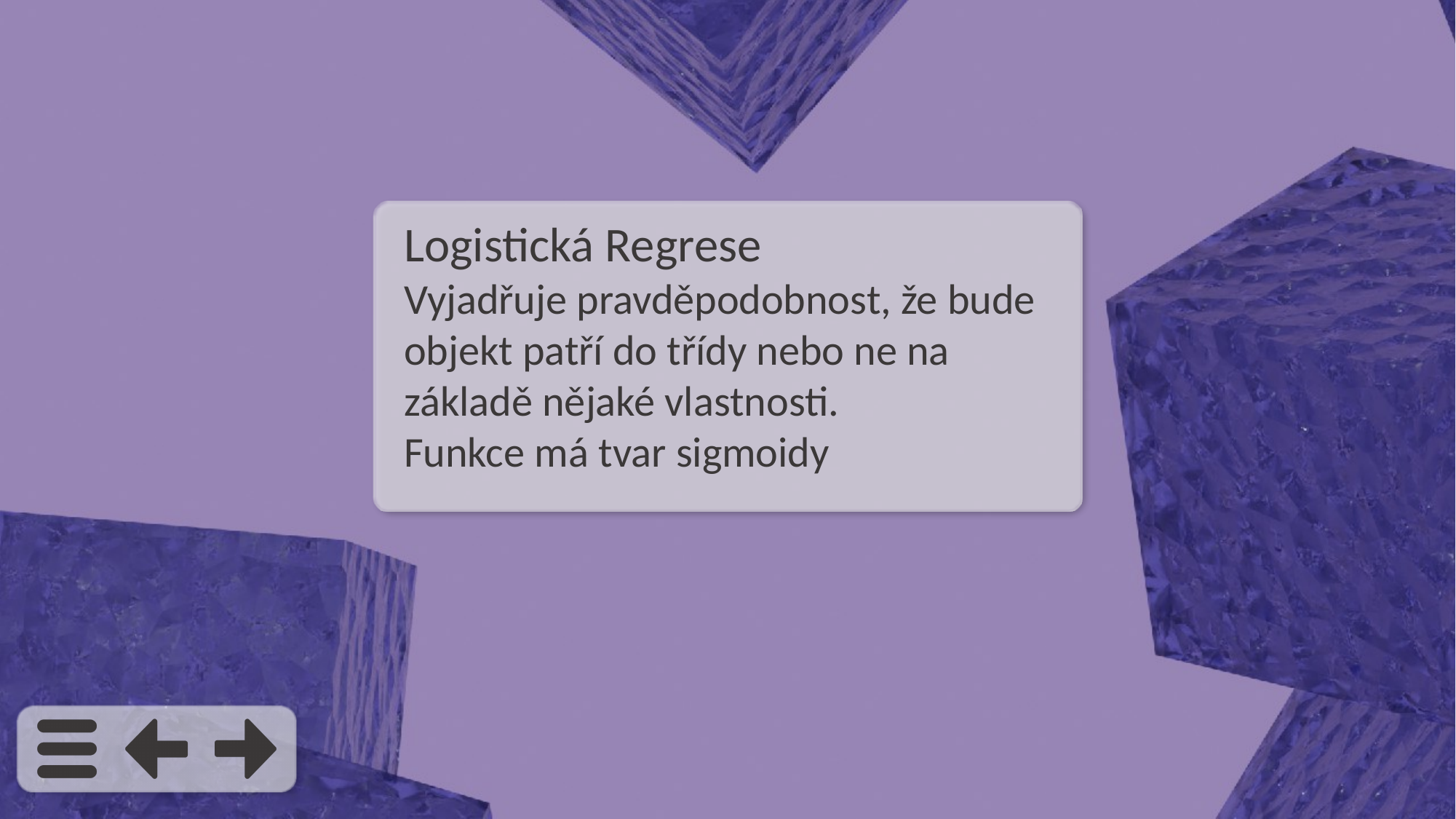

Logistická Regrese
Vyjadřuje pravděpodobnost, že bude objekt patří do třídy nebo ne na základě nějaké vlastnosti.
Funkce má tvar sigmoidy